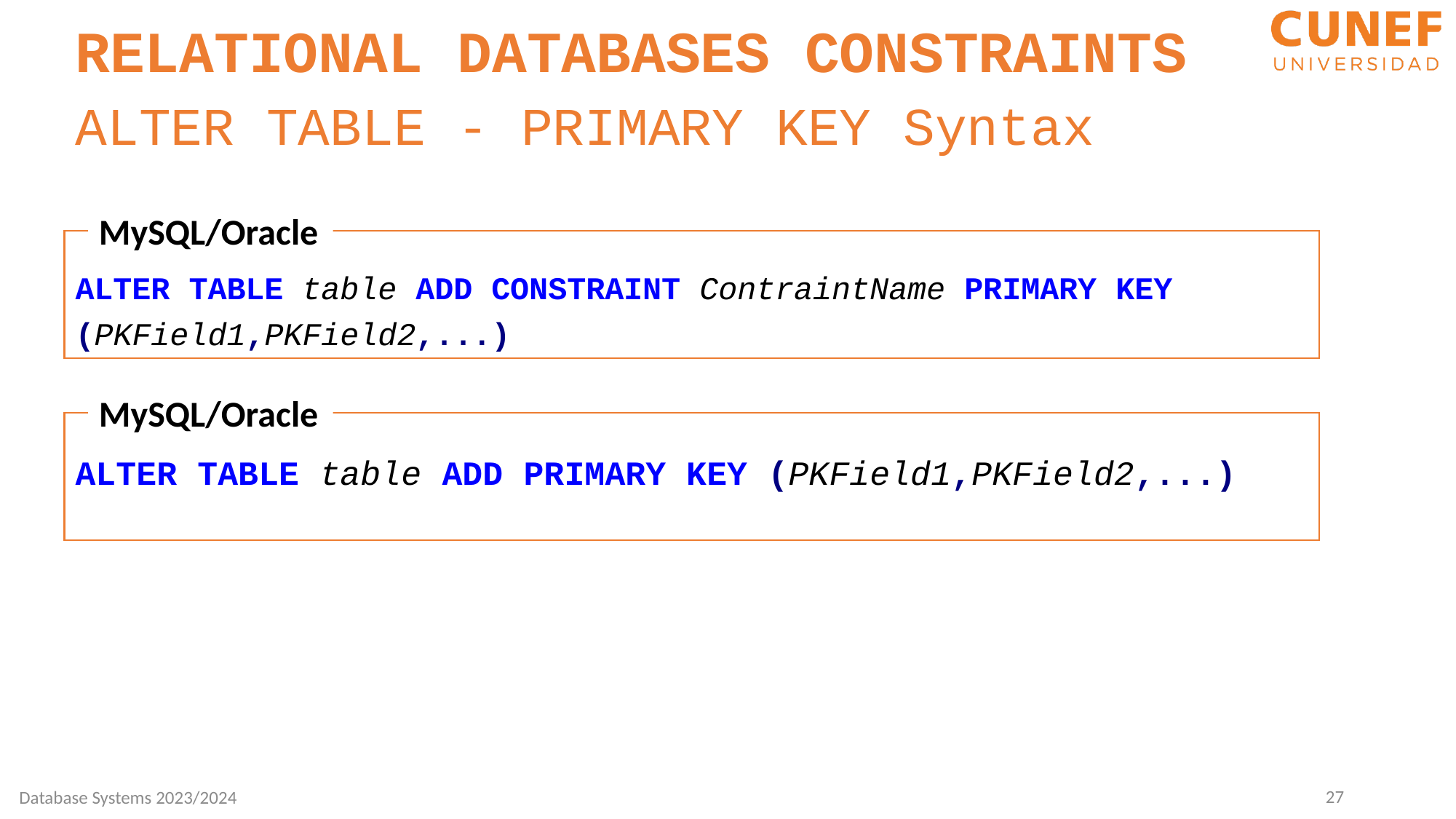

RELATIONAL DATABASES CONSTRAINTS
ALTER TABLE - PRIMARY KEY Syntax
MySQL/Oracle
ALTER TABLE table ADD CONSTRAINT ContraintName PRIMARY KEY (PKField1,PKField2,...)
MySQL/Oracle
ALTER TABLE table ADD PRIMARY KEY (PKField1,PKField2,...)
27
Database Systems 2023/2024